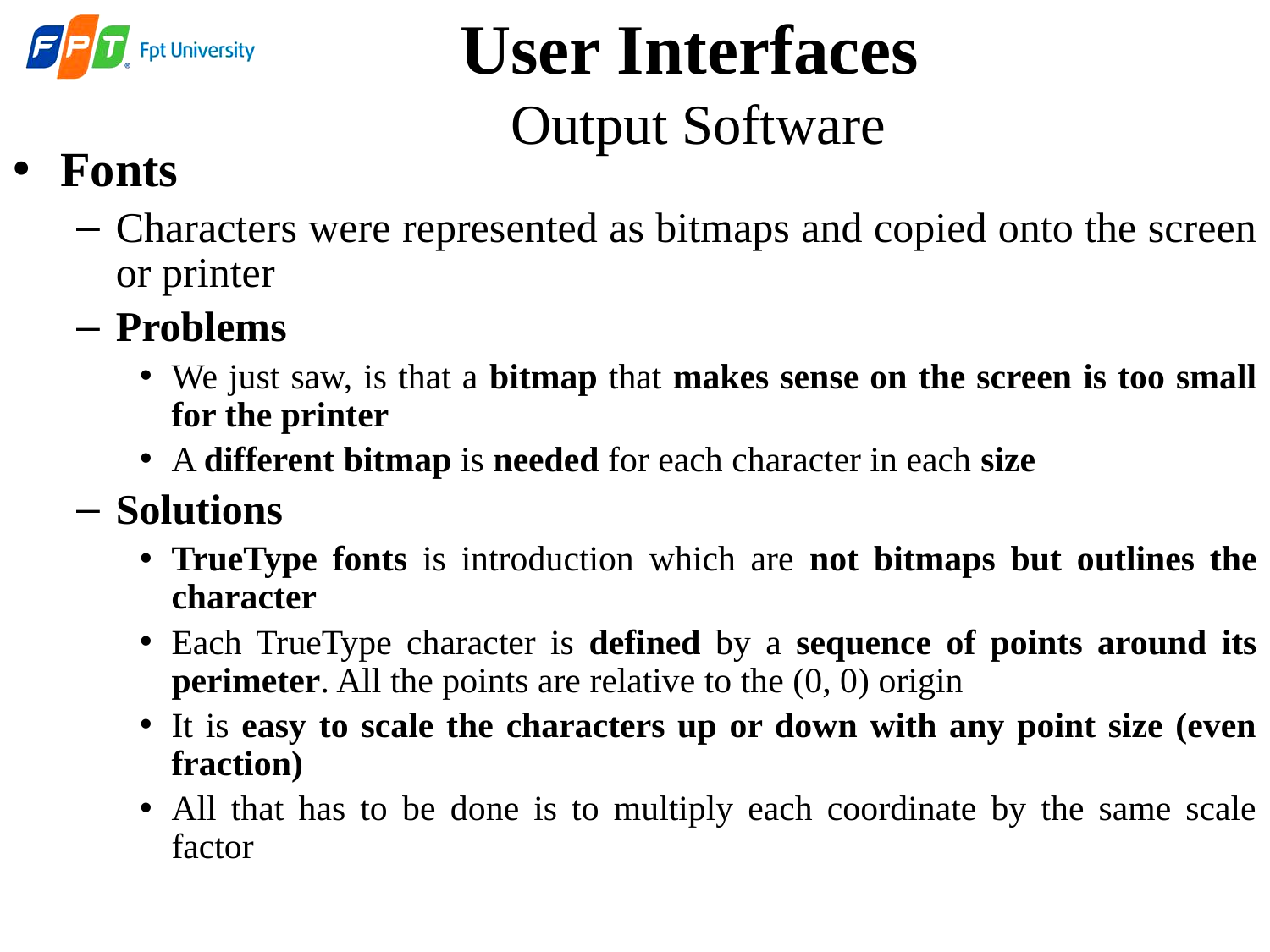

# User Interfaces Output Software
Fonts
Characters were represented as bitmaps and copied onto the screen or printer
Problems
We just saw, is that a bitmap that makes sense on the screen is too small for the printer
A different bitmap is needed for each character in each size
Solutions
TrueType fonts is introduction which are not bitmaps but outlines the character
Each TrueType character is defined by a sequence of points around its perimeter. All the points are relative to the (0, 0) origin
It is easy to scale the characters up or down with any point size (even fraction)
All that has to be done is to multiply each coordinate by the same scale factor